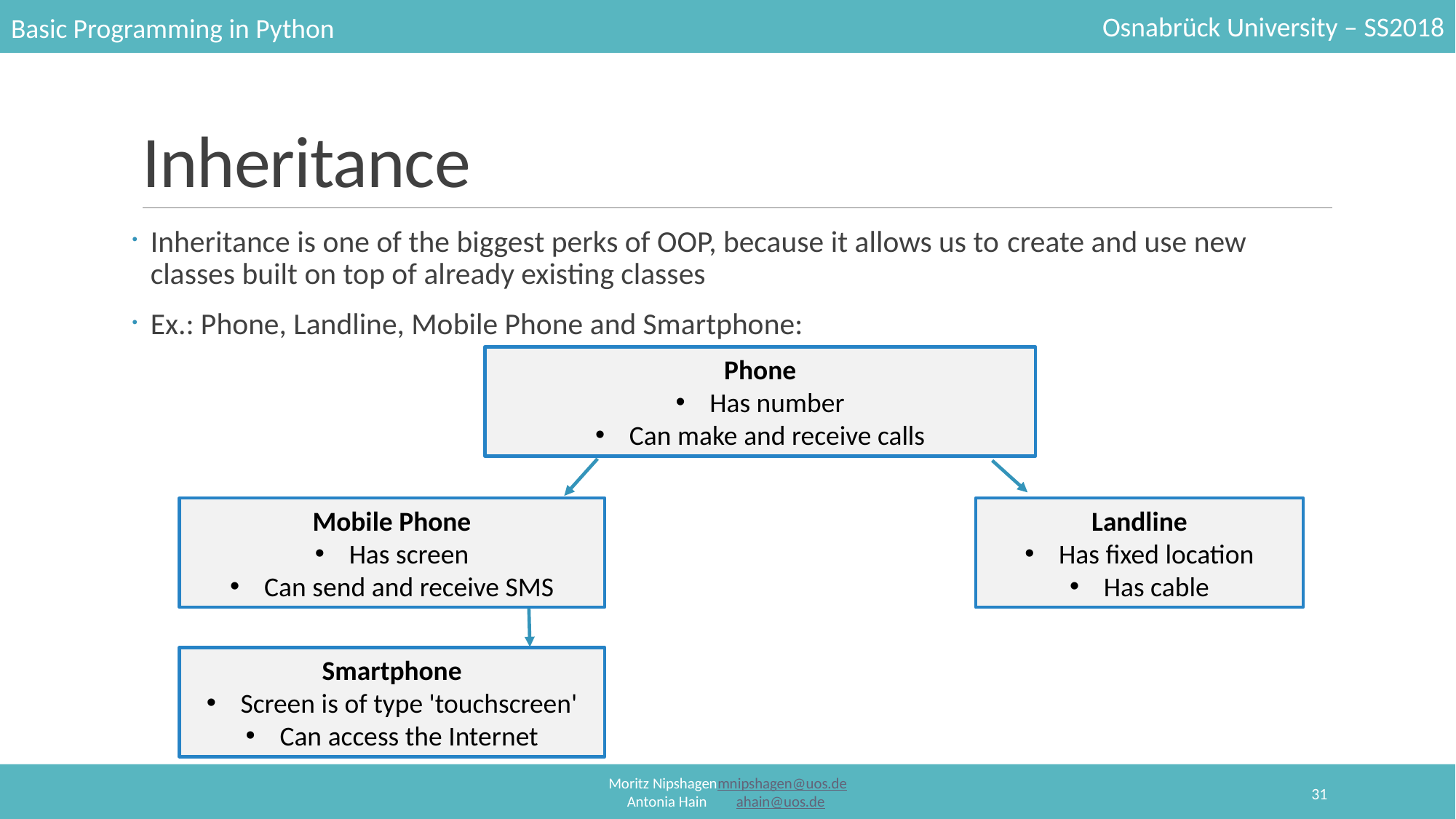

# Inheritance
Inheritance is one of the biggest perks of OOP, because it allows us to create and use new classes built on top of already existing classes
Ex.: Phone, Landline, Mobile Phone and Smartphone:
Phone
Has number
Can make and receive calls
Mobile Phone
Has screen
Can send and receive SMS
Landline
Has fixed location
Has cable
Smartphone
Screen is of type 'touchscreen'
Can access the Internet
31